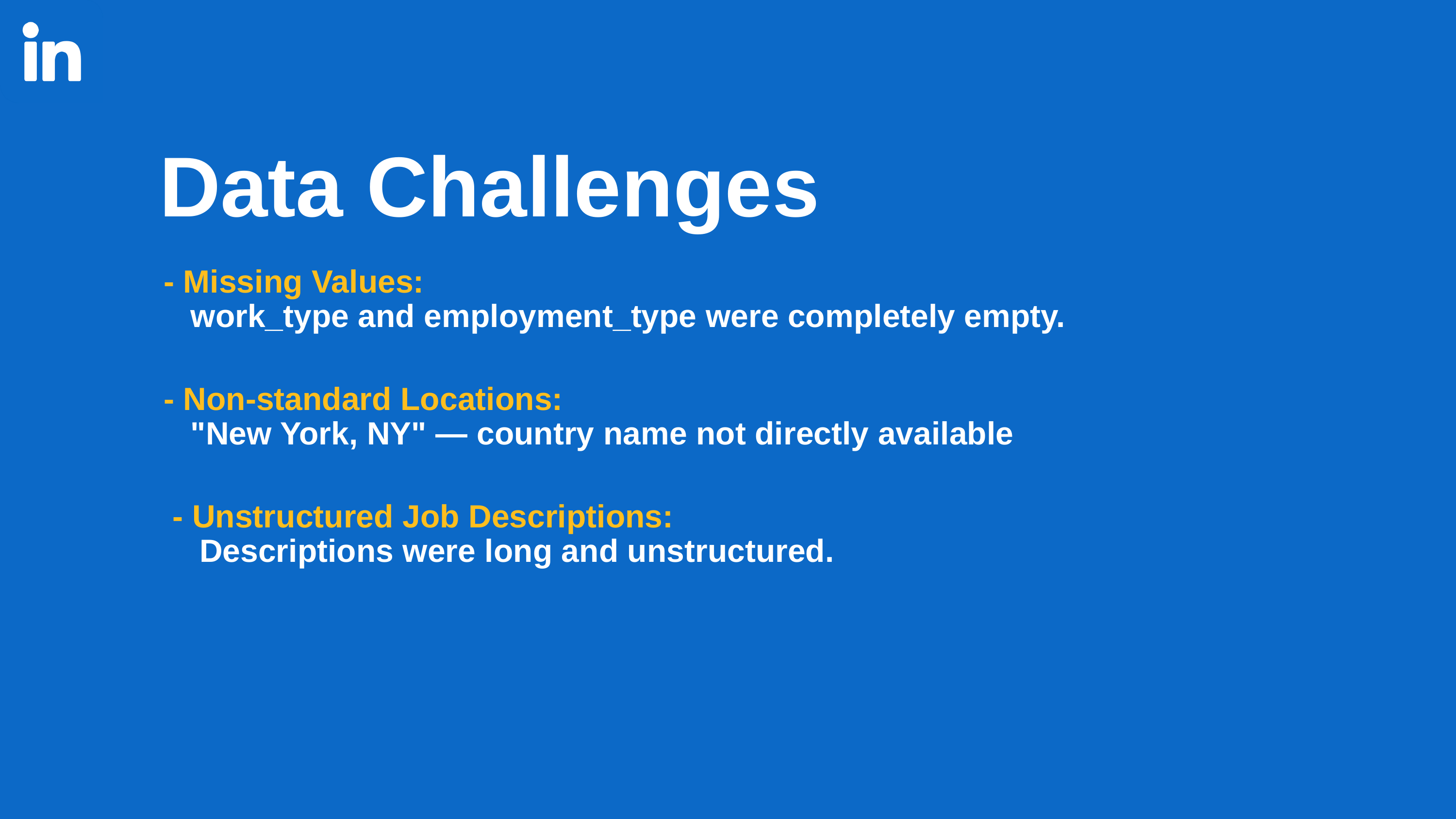

Data Challenges
- Missing Values:
   work_type and employment_type were completely empty.
- Non-standard Locations:
   "New York, NY" — country name not directly available
 - Unstructured Job Descriptions:
    Descriptions were long and unstructured.